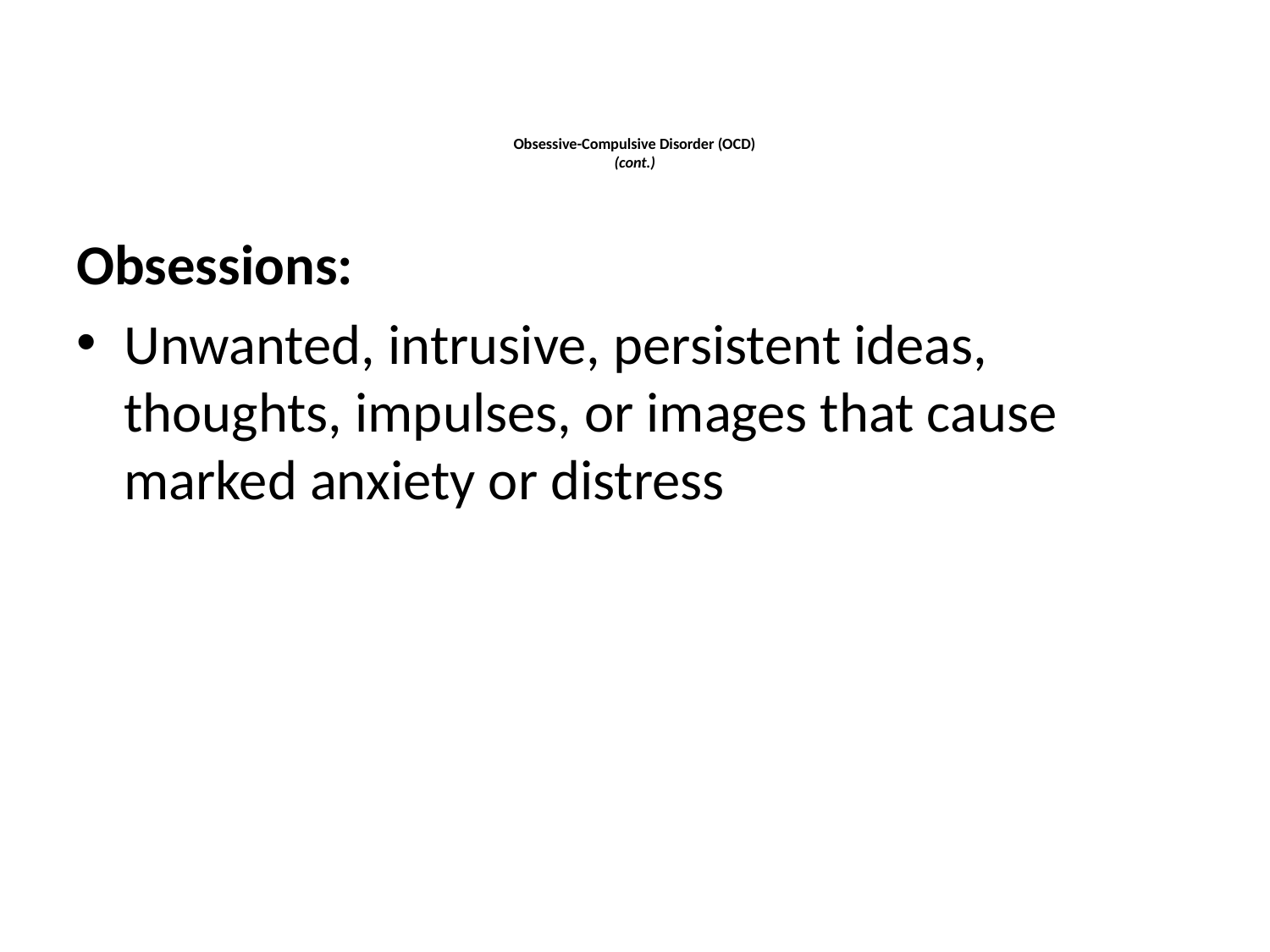

# Obsessive-Compulsive Disorder (OCD) (cont.)
Obsessions:
Unwanted, intrusive, persistent ideas, thoughts, impulses, or images that cause marked anxiety or distress